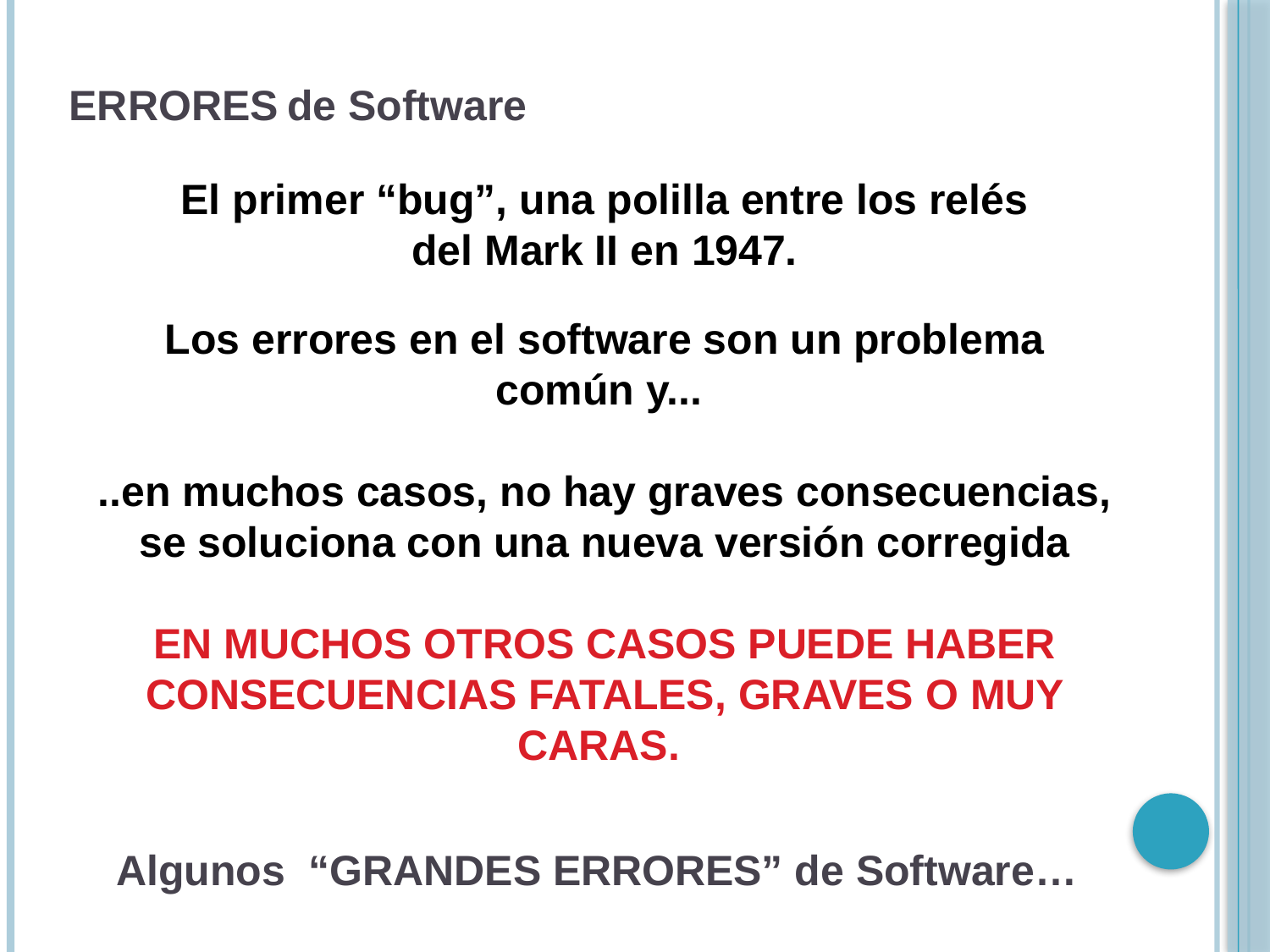

ERRORES de Software
El primer “bug”, una polilla entre los relés del Mark II en 1947.

Los errores en el software son un problema común y...

..en muchos casos, no hay graves consecuencias, se soluciona con una nueva versión corregida

EN MUCHOS OTROS CASOS PUEDE HABER CONSECUENCIAS FATALES, GRAVES O MUY CARAS.
Algunos  “GRANDES ERRORES” de Software…